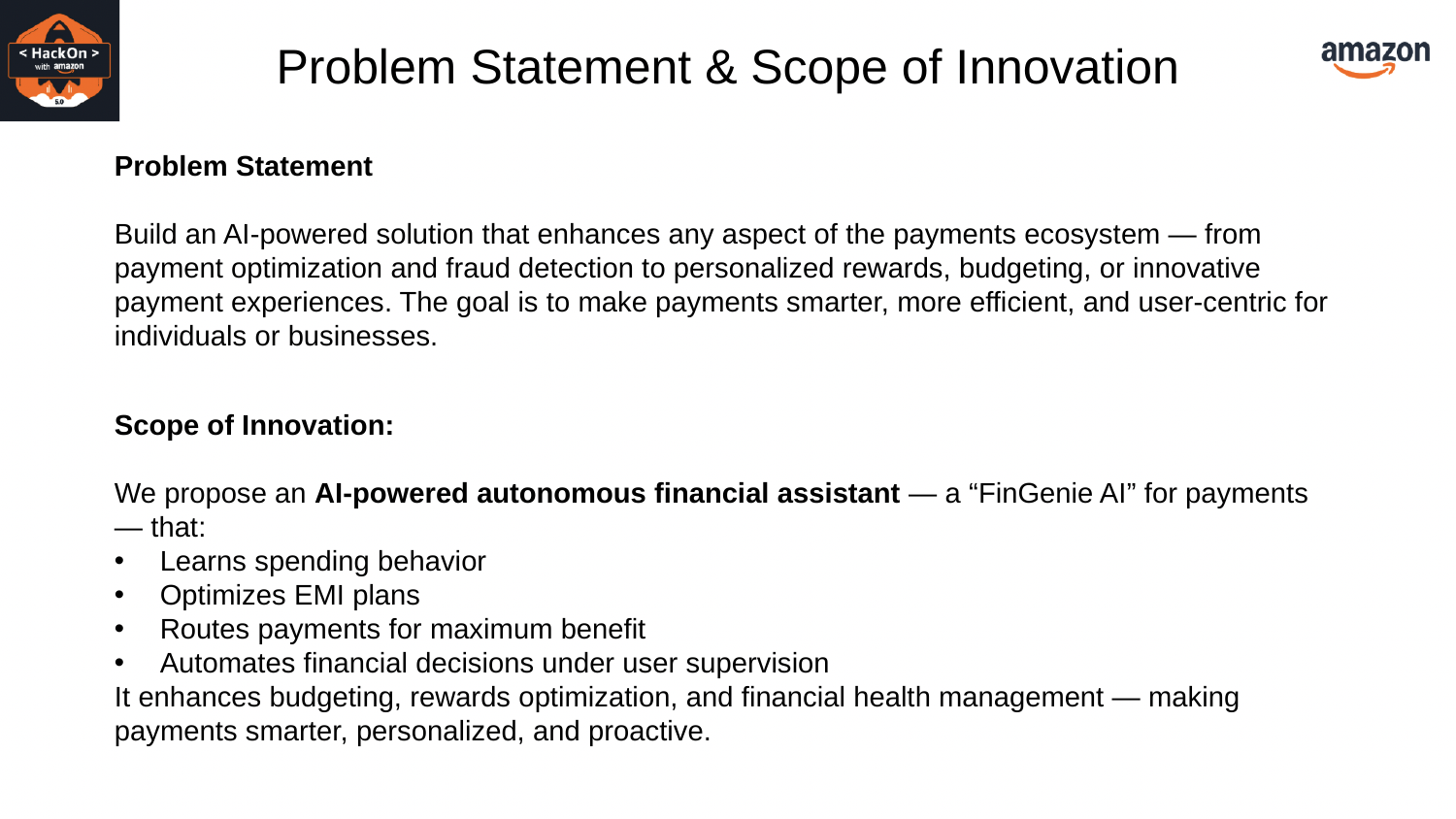

Problem Statement & Scope of Innovation
Problem Statement

Build an AI-powered solution that enhances any aspect of the payments ecosystem — from payment optimization and fraud detection to personalized rewards, budgeting, or innovative payment experiences. The goal is to make payments smarter, more efficient, and user-centric for individuals or businesses.

Scope of Innovation:
We propose an AI-powered autonomous financial assistant — a “FinGenie AI” for payments — that:
Learns spending behavior
Optimizes EMI plans
Routes payments for maximum benefit
Automates financial decisions under user supervision
It enhances budgeting, rewards optimization, and financial health management — making payments smarter, personalized, and proactive.